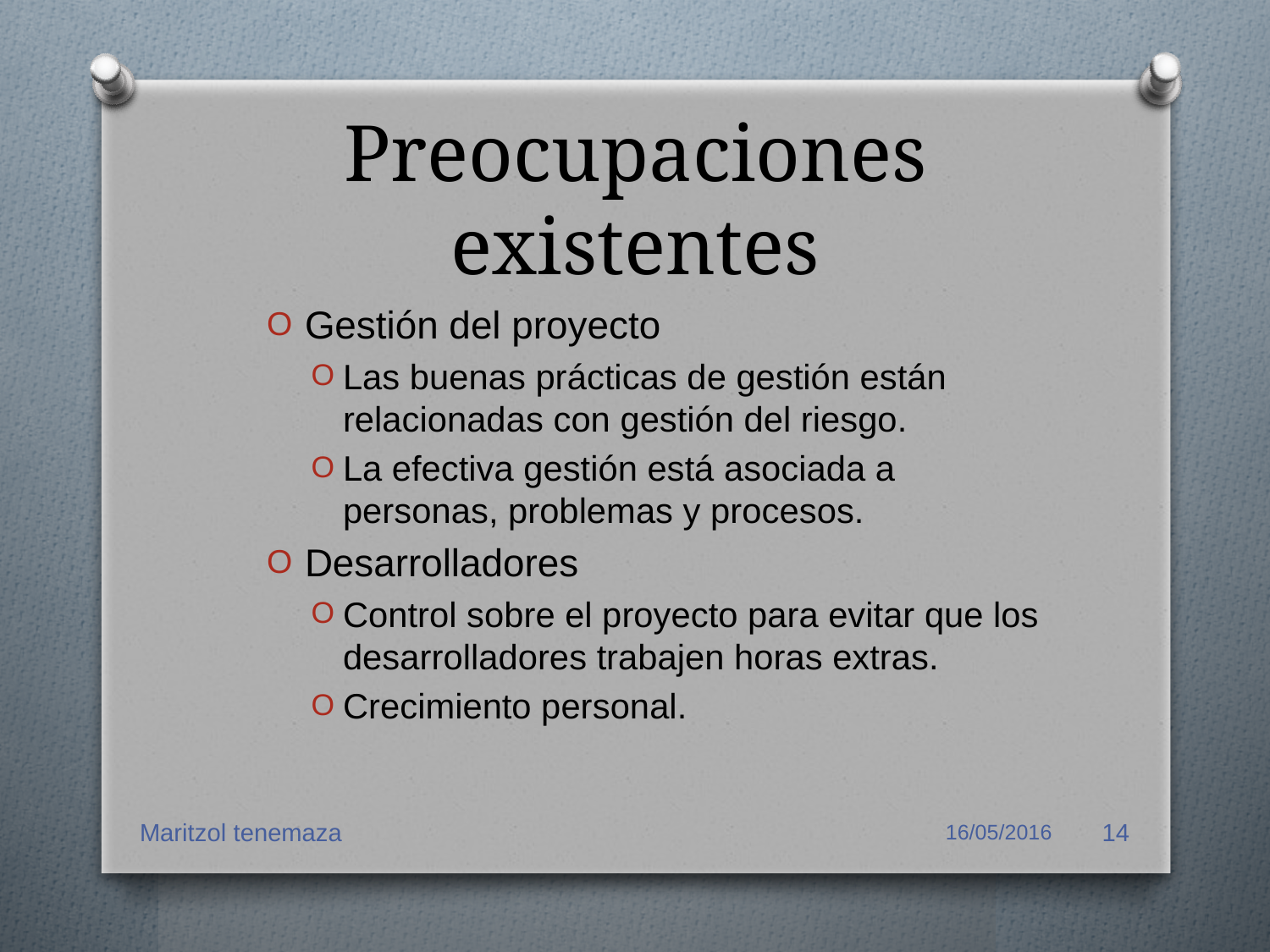

# Preocupaciones existentes
Gestión del proyecto
Las buenas prácticas de gestión están relacionadas con gestión del riesgo.
La efectiva gestión está asociada a personas, problemas y procesos.
Desarrolladores
Control sobre el proyecto para evitar que los desarrolladores trabajen horas extras.
Crecimiento personal.

Maritzol tenemaza
16/05/2016
14